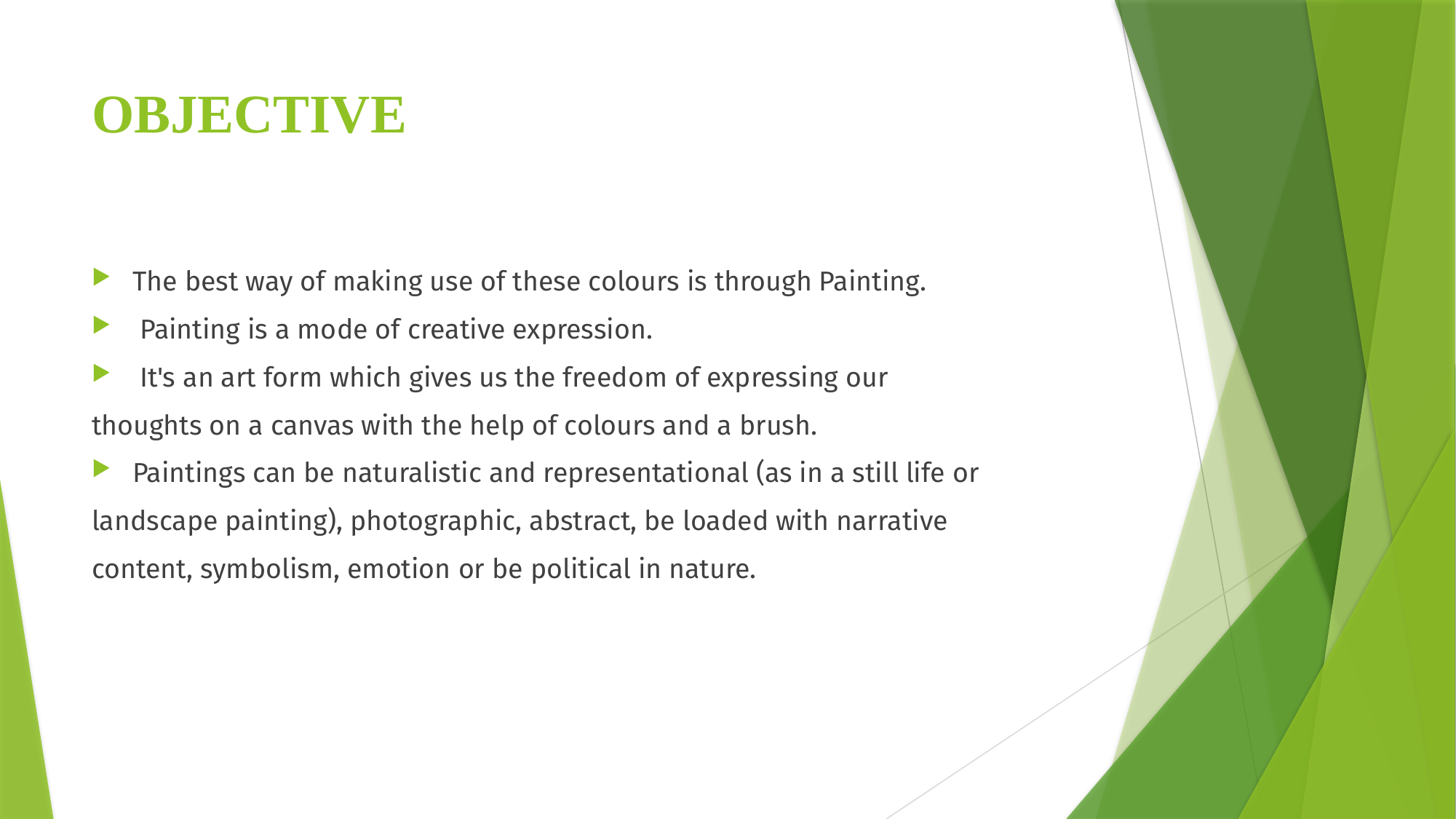

# OBJECTIVE
The best way of making use of these colours is through Painting.
 Painting is a mode of creative expression.
 It's an art form which gives us the freedom of expressing our
thoughts on a canvas with the help of colours and a brush.
Paintings can be naturalistic and representational (as in a still life or
landscape painting), photographic, abstract, be loaded with narrative
content, symbolism, emotion or be political in nature.